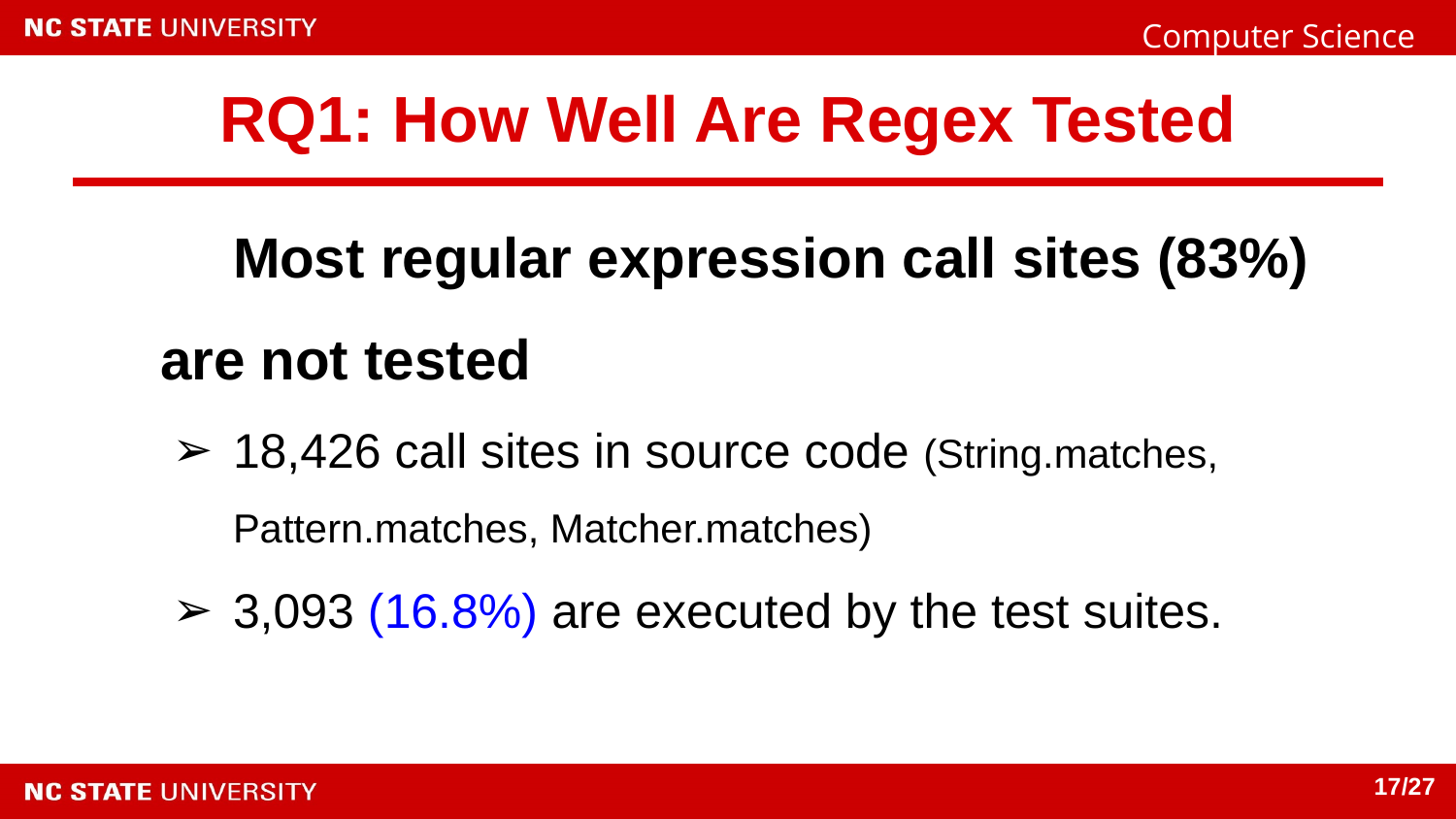

# RQ1: How Well Are Regex Tested
Most regular expression call sites (83%) are not tested
18,426 call sites in source code (String.matches, Pattern.matches, Matcher.matches)
3,093 (16.8%) are executed by the test suites.
17/27